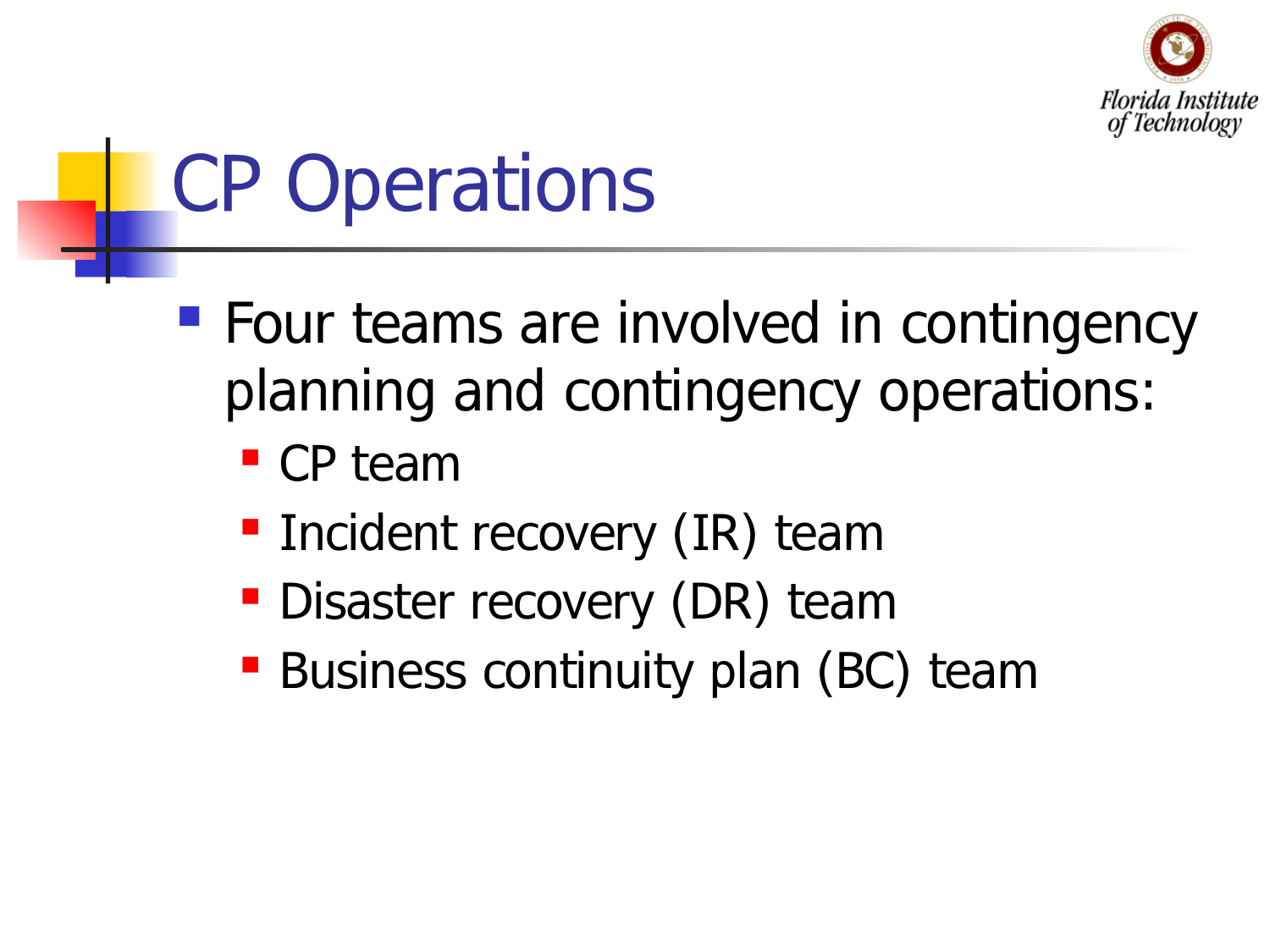

# CP Operations
Four teams are involved in contingency planning and contingency operations:
CP team
Incident recovery (IR) team
Disaster recovery (DR) team
Business continuity plan (BC) team